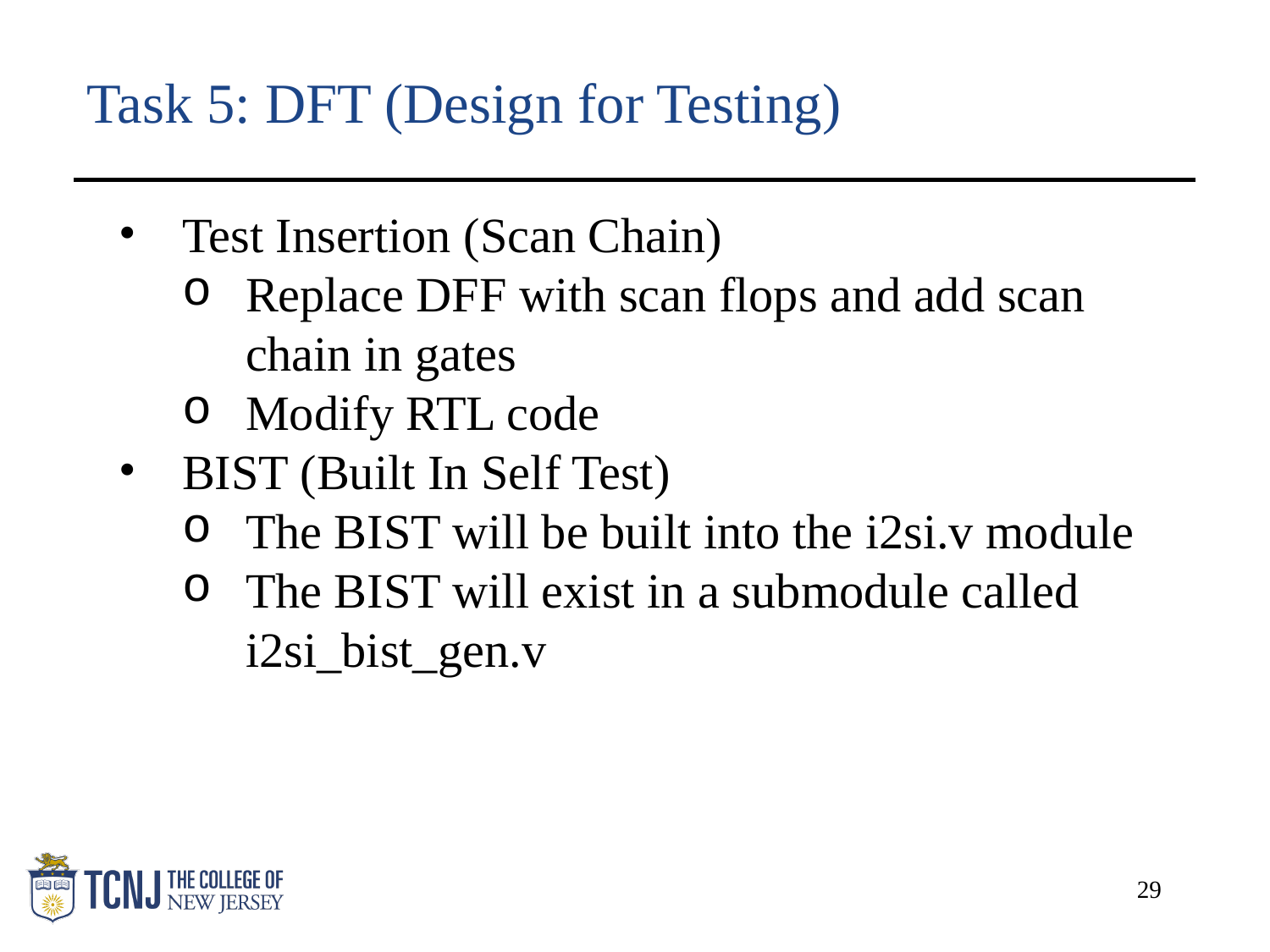

# Task 5: DFT (Design for Testing)
Test Insertion (Scan Chain)
Replace DFF with scan flops and add scan chain in gates
Modify RTL code
BIST (Built In Self Test)
The BIST will be built into the i2si.v module
The BIST will exist in a submodule called i2si_bist_gen.v
29